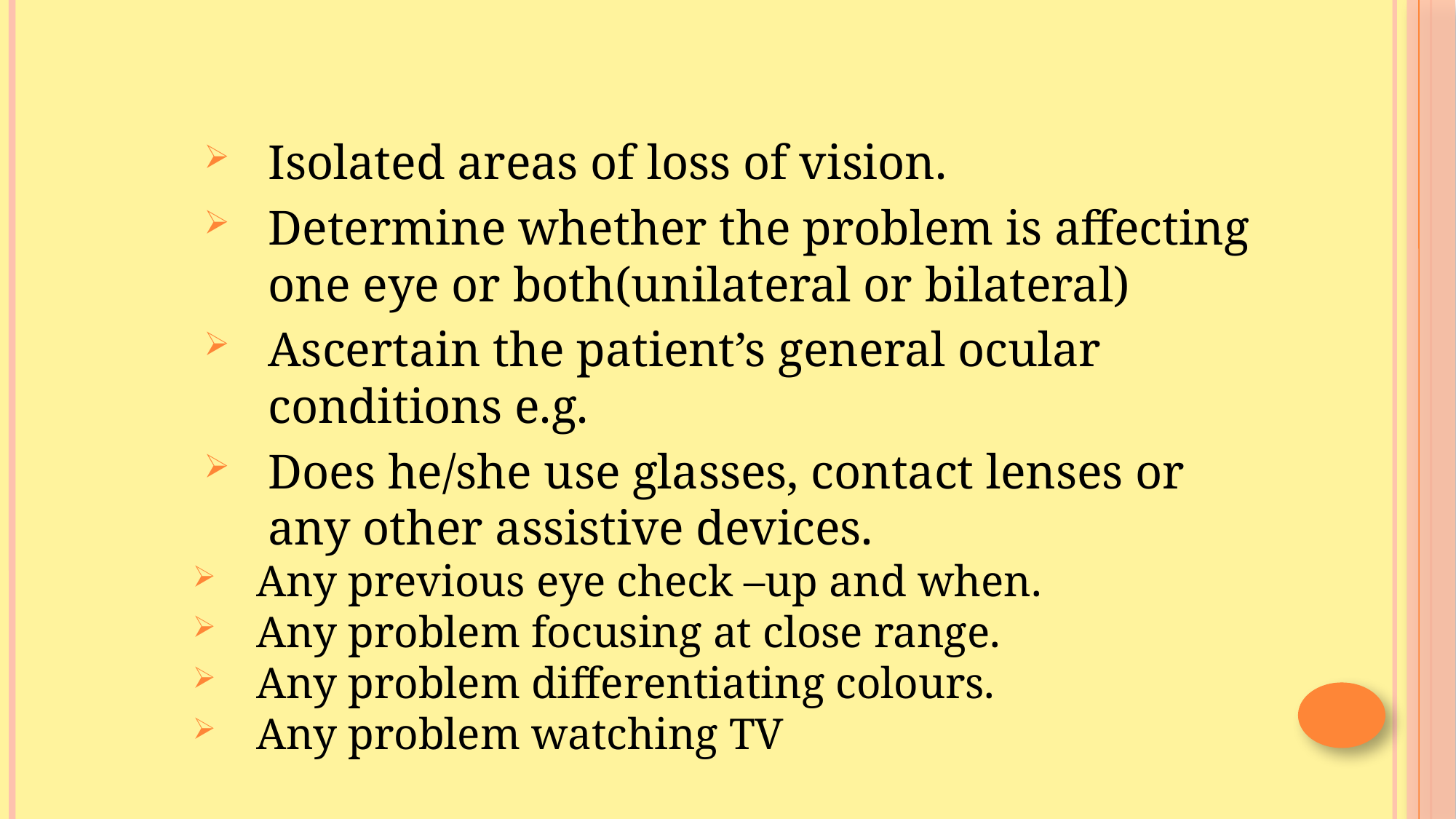

#
Isolated areas of loss of vision.
Determine whether the problem is affecting one eye or both(unilateral or bilateral)
Ascertain the patient’s general ocular conditions e.g.
Does he/she use glasses, contact lenses or any other assistive devices.
Any previous eye check –up and when.
Any problem focusing at close range.
Any problem differentiating colours.
Any problem watching TV